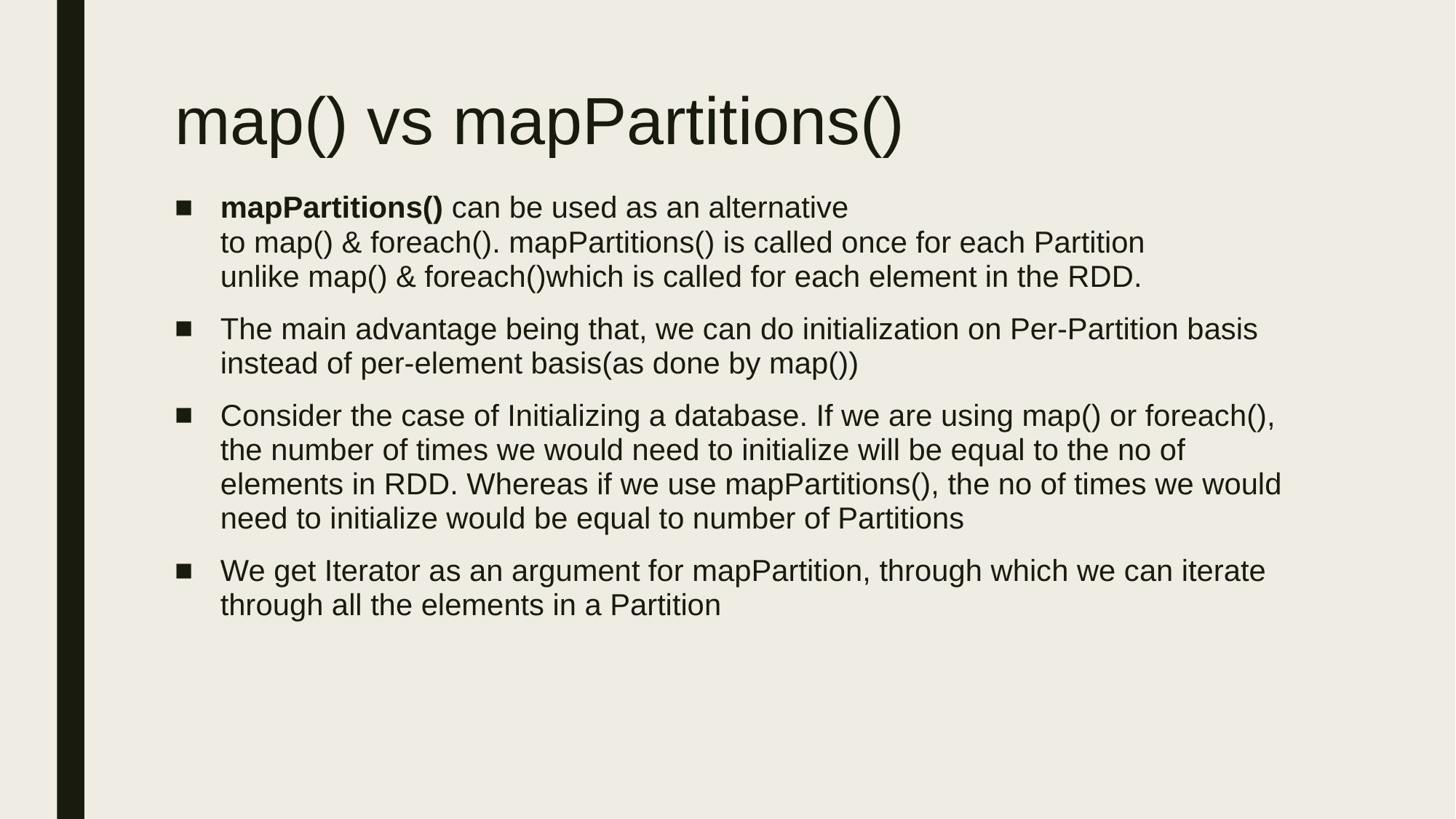

# map() vs mapPartitions()
mapPartitions() can be used as an alternative to map() & foreach(). mapPartitions() is called once for each Partition unlike map() & foreach()which is called for each element in the RDD.
The main advantage being that, we can do initialization on Per-Partition basis instead of per-element basis(as done by map())
Consider the case of Initializing a database. If we are using map() or foreach(), the number of times we would need to initialize will be equal to the no of elements in RDD. Whereas if we use mapPartitions(), the no of times we would need to initialize would be equal to number of Partitions
We get Iterator as an argument for mapPartition, through which we can iterate through all the elements in a Partition